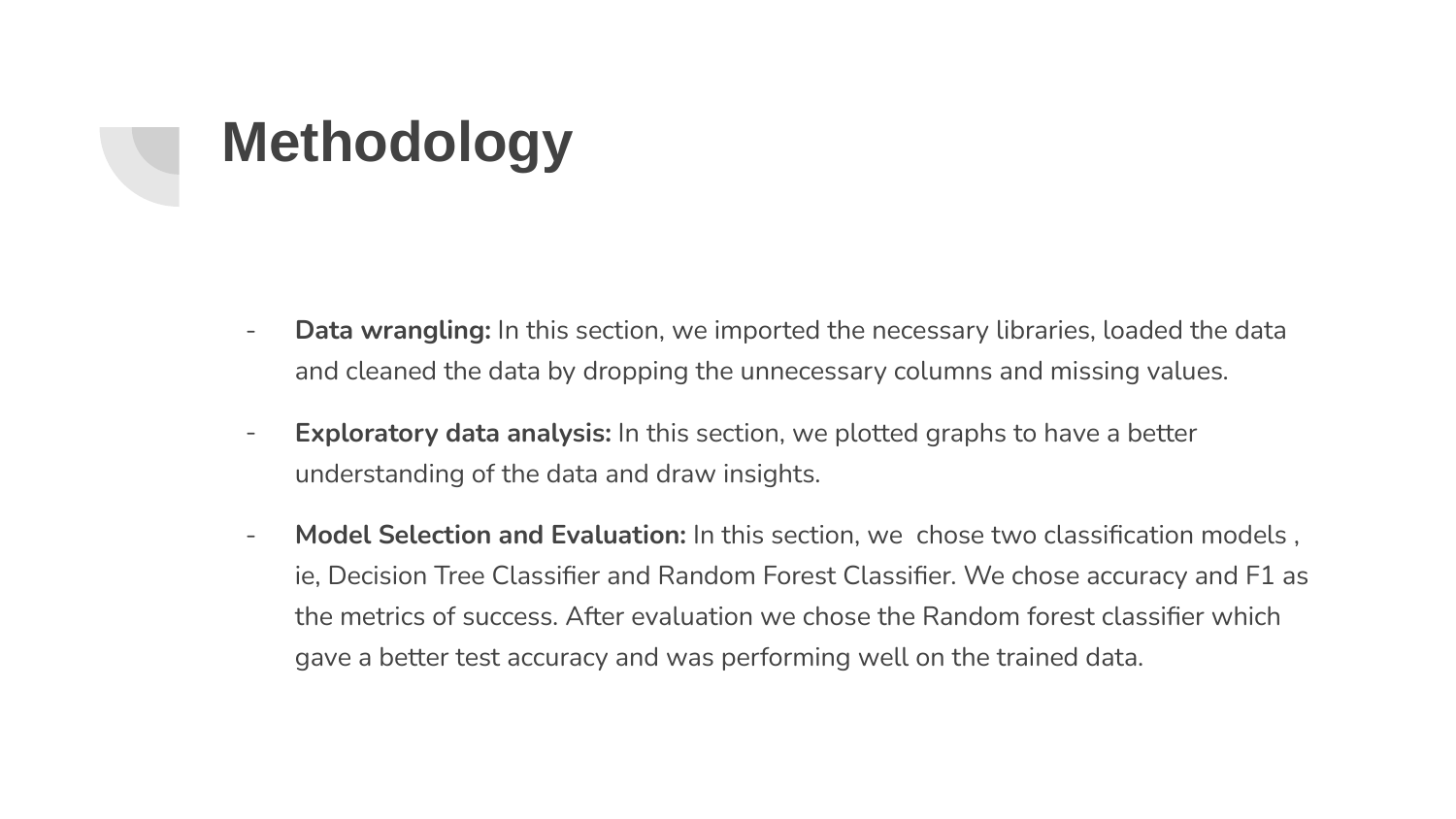

# Methodology
Data wrangling: In this section, we imported the necessary libraries, loaded the data and cleaned the data by dropping the unnecessary columns and missing values.
Exploratory data analysis: In this section, we plotted graphs to have a better understanding of the data and draw insights.
Model Selection and Evaluation: In this section, we  chose two classification models , ie, Decision Tree Classifier and Random Forest Classifier. We chose accuracy and F1 as the metrics of success. After evaluation we chose the Random forest classifier which gave a better test accuracy and was performing well on the trained data.